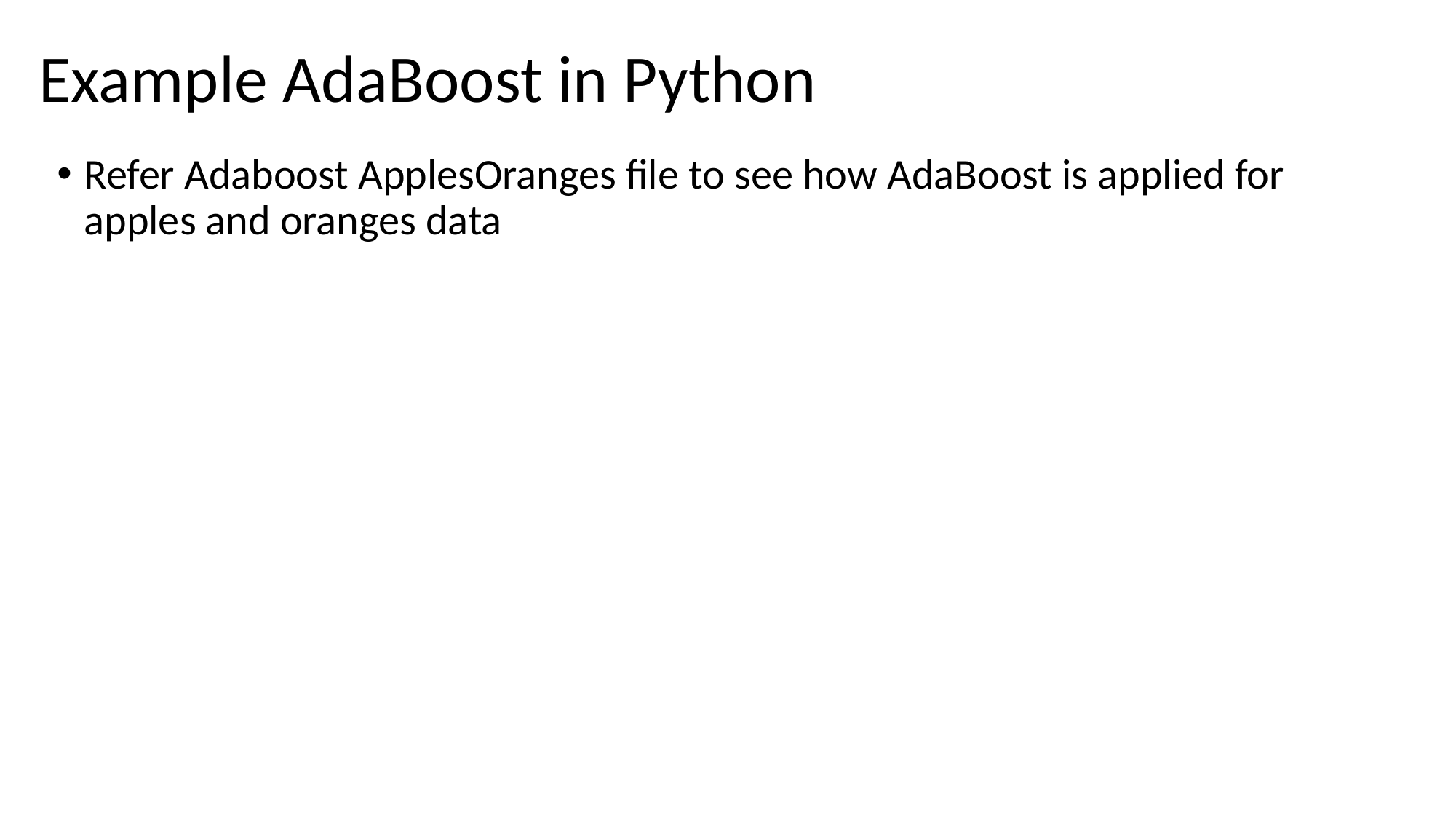

# Example AdaBoost in Python
Refer Adaboost ApplesOranges file to see how AdaBoost is applied for apples and oranges data